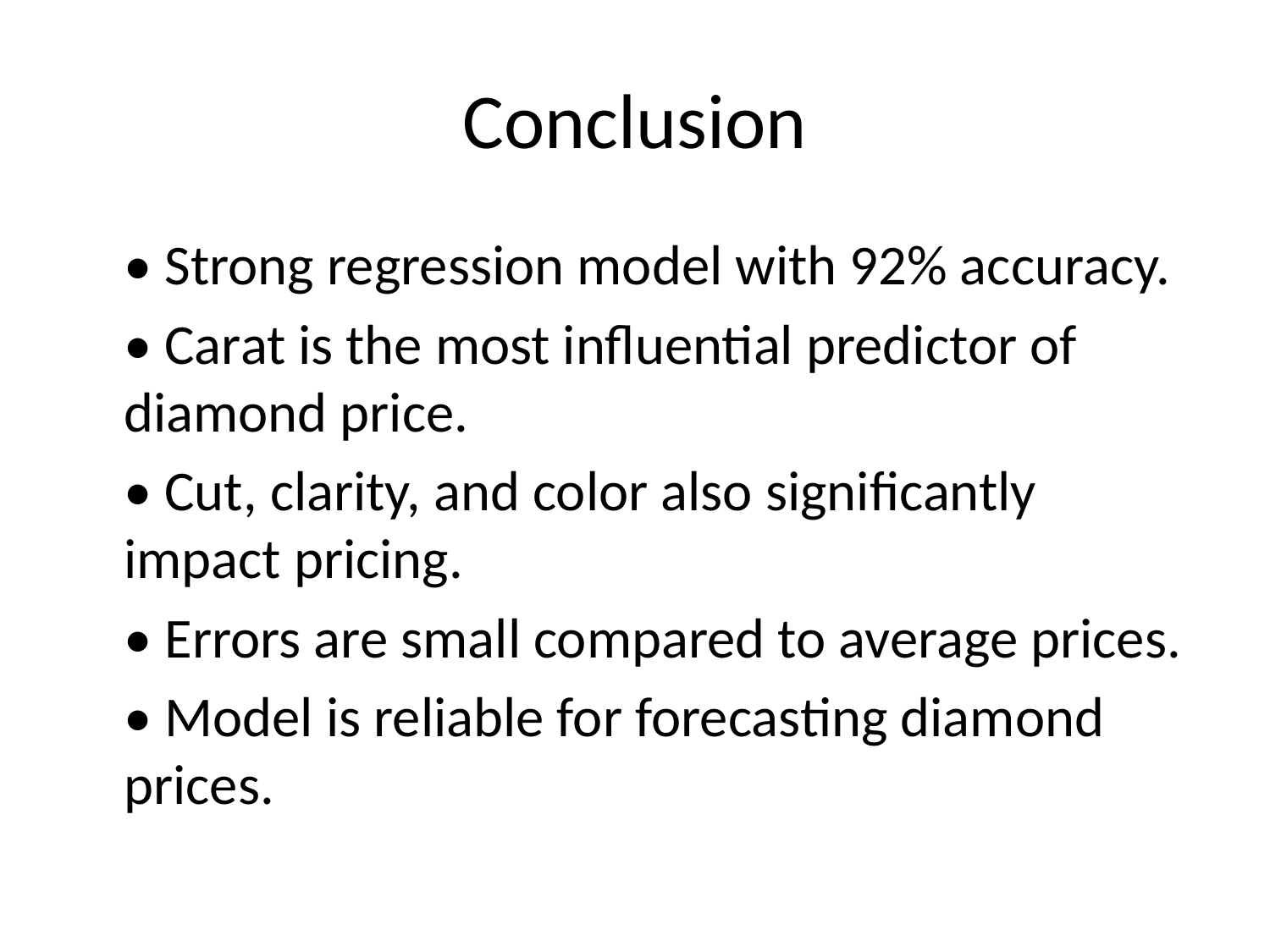

# Conclusion
• Strong regression model with 92% accuracy.
• Carat is the most influential predictor of diamond price.
• Cut, clarity, and color also significantly impact pricing.
• Errors are small compared to average prices.
• Model is reliable for forecasting diamond prices.